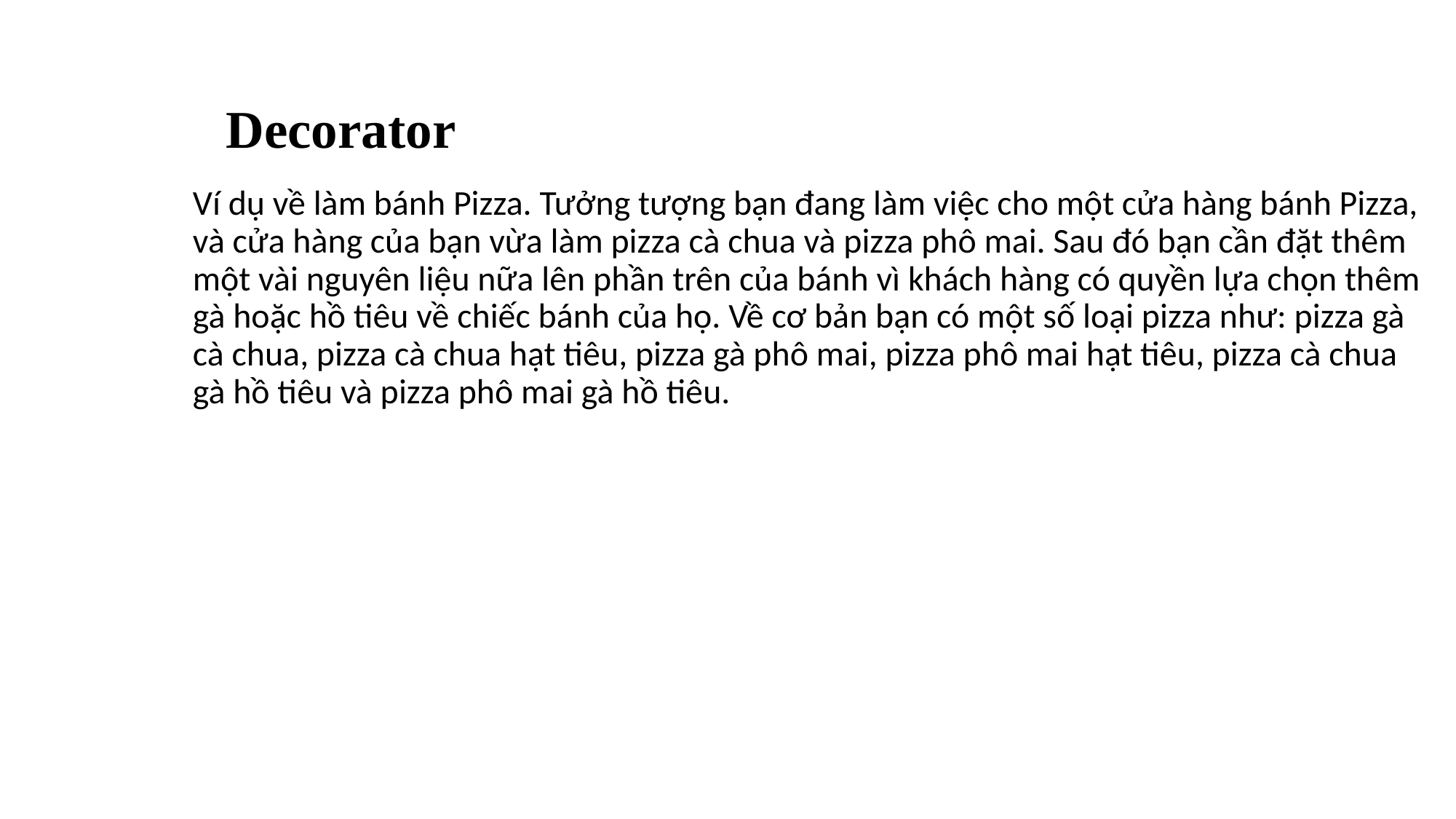

# Decorator
Ví dụ về làm bánh Pizza. Tưởng tượng bạn đang làm việc cho một cửa hàng bánh Pizza, và cửa hàng của bạn vừa làm pizza cà chua và pizza phô mai. Sau đó bạn cần đặt thêm một vài nguyên liệu nữa lên phần trên của bánh vì khách hàng có quyền lựa chọn thêm gà hoặc hồ tiêu về chiếc bánh của họ. Về cơ bản bạn có một số loại pizza như: pizza gà cà chua, pizza cà chua hạt tiêu, pizza gà phô mai, pizza phô mai hạt tiêu, pizza cà chua gà hồ tiêu và pizza phô mai gà hồ tiêu.